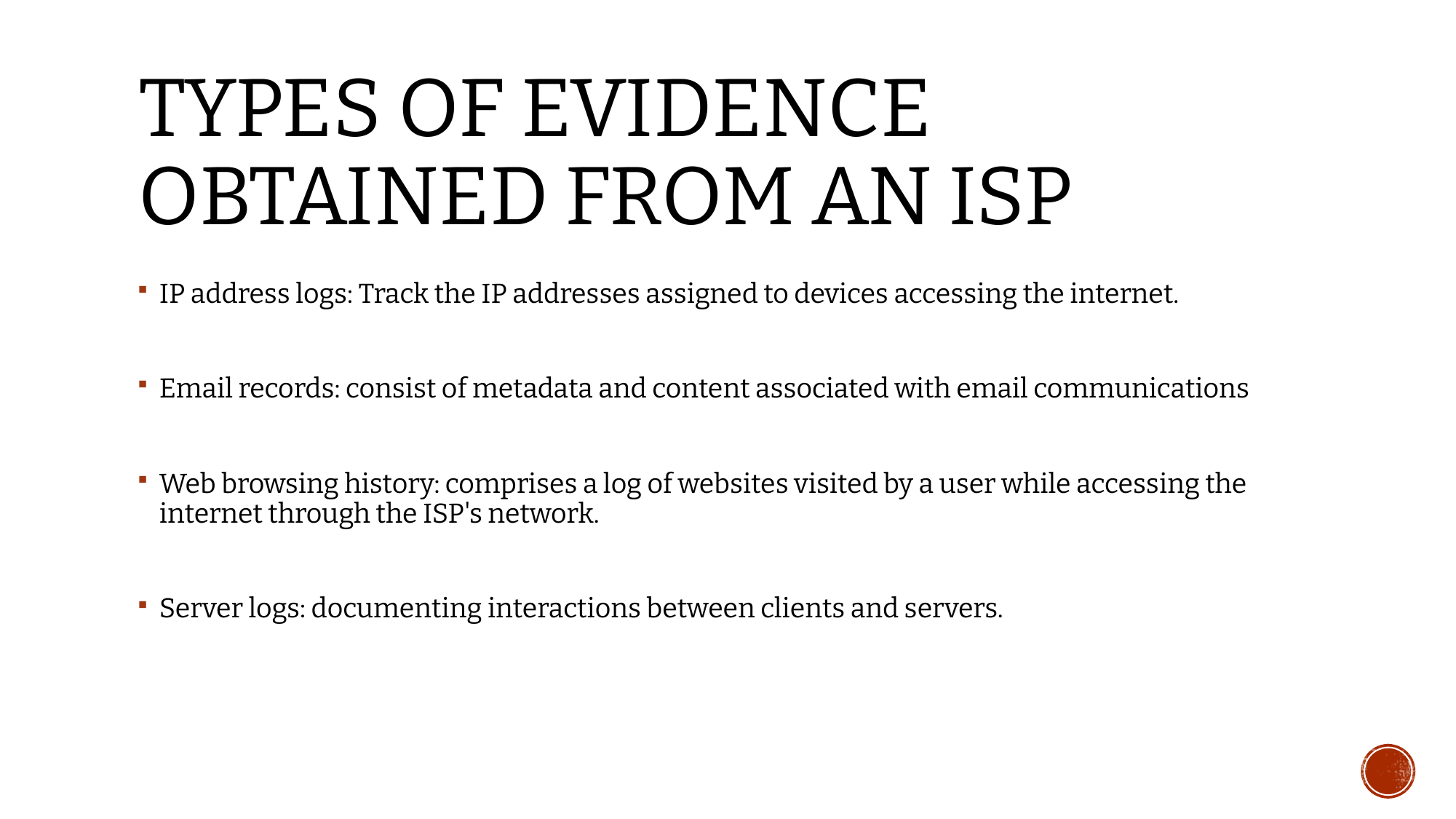

# Types of Evidence Obtained from an ISP
IP address logs: Track the IP addresses assigned to devices accessing the internet.

Email records: consist of metadata and content associated with email communications

Web browsing history: comprises a log of websites visited by a user while accessing the internet through the ISP's network.

Server logs: documenting interactions between clients and servers.